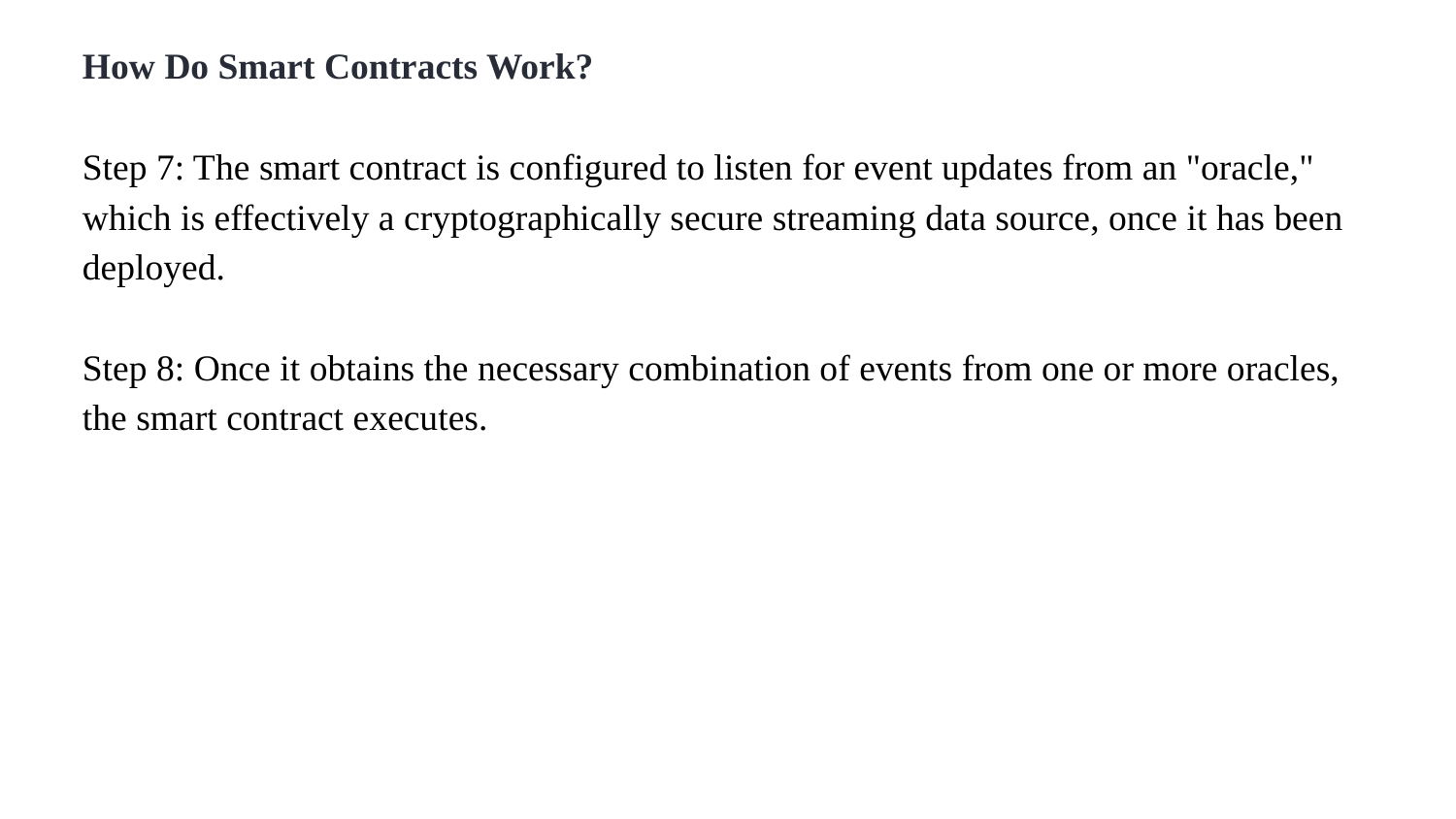

How Do Smart Contracts Work?

Step 7: The smart contract is configured to listen for event updates from an "oracle," which is effectively a cryptographically secure streaming data source, once it has been deployed.

Step 8: Once it obtains the necessary combination of events from one or more oracles, the smart contract executes.